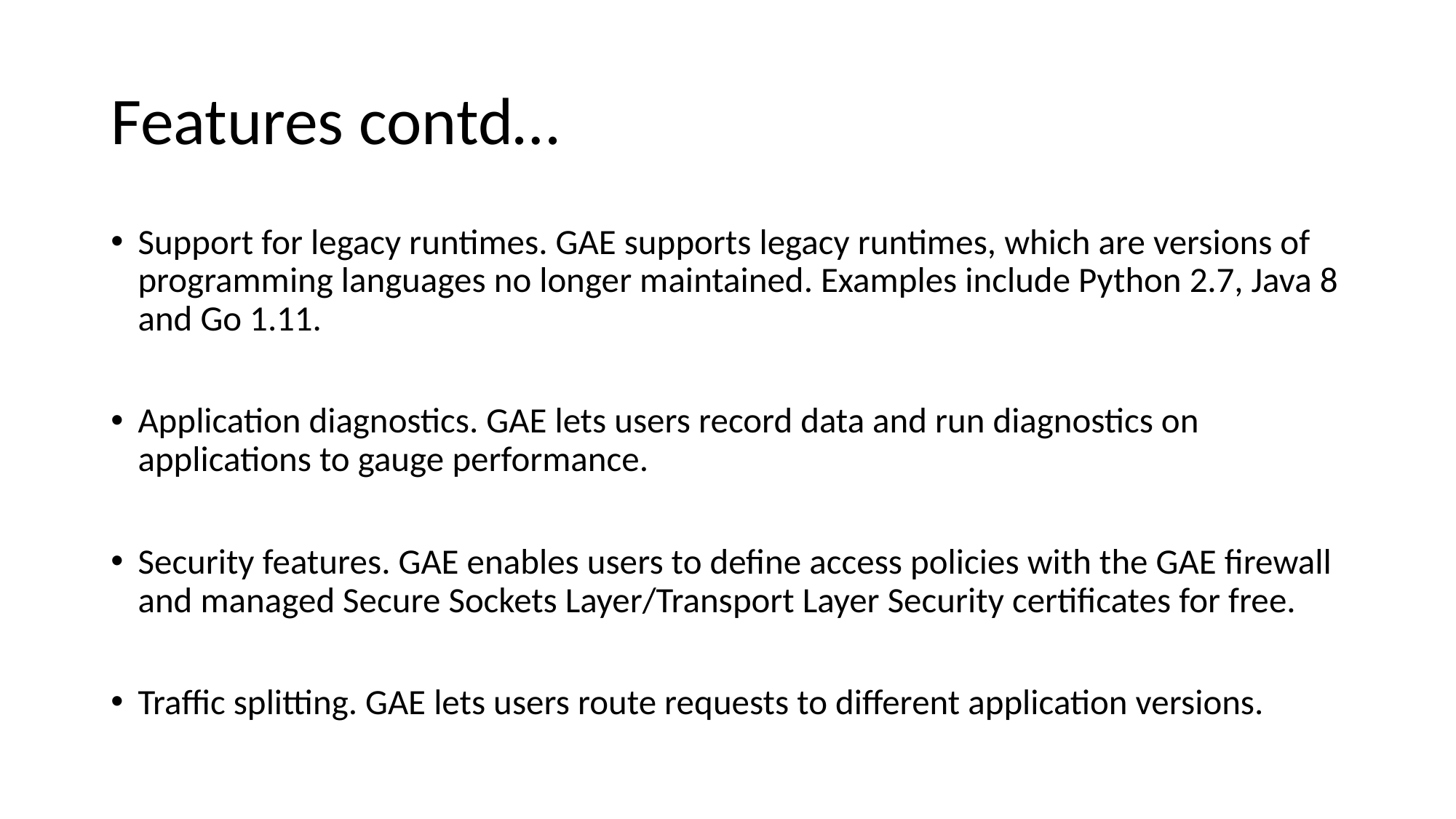

# Features contd…
Support for legacy runtimes. GAE supports legacy runtimes, which are versions of programming languages no longer maintained. Examples include Python 2.7, Java 8 and Go 1.11.

Application diagnostics. GAE lets users record data and run diagnostics on applications to gauge performance.

Security features. GAE enables users to define access policies with the GAE firewall and managed Secure Sockets Layer/Transport Layer Security certificates for free.

Traffic splitting. GAE lets users route requests to different application versions.